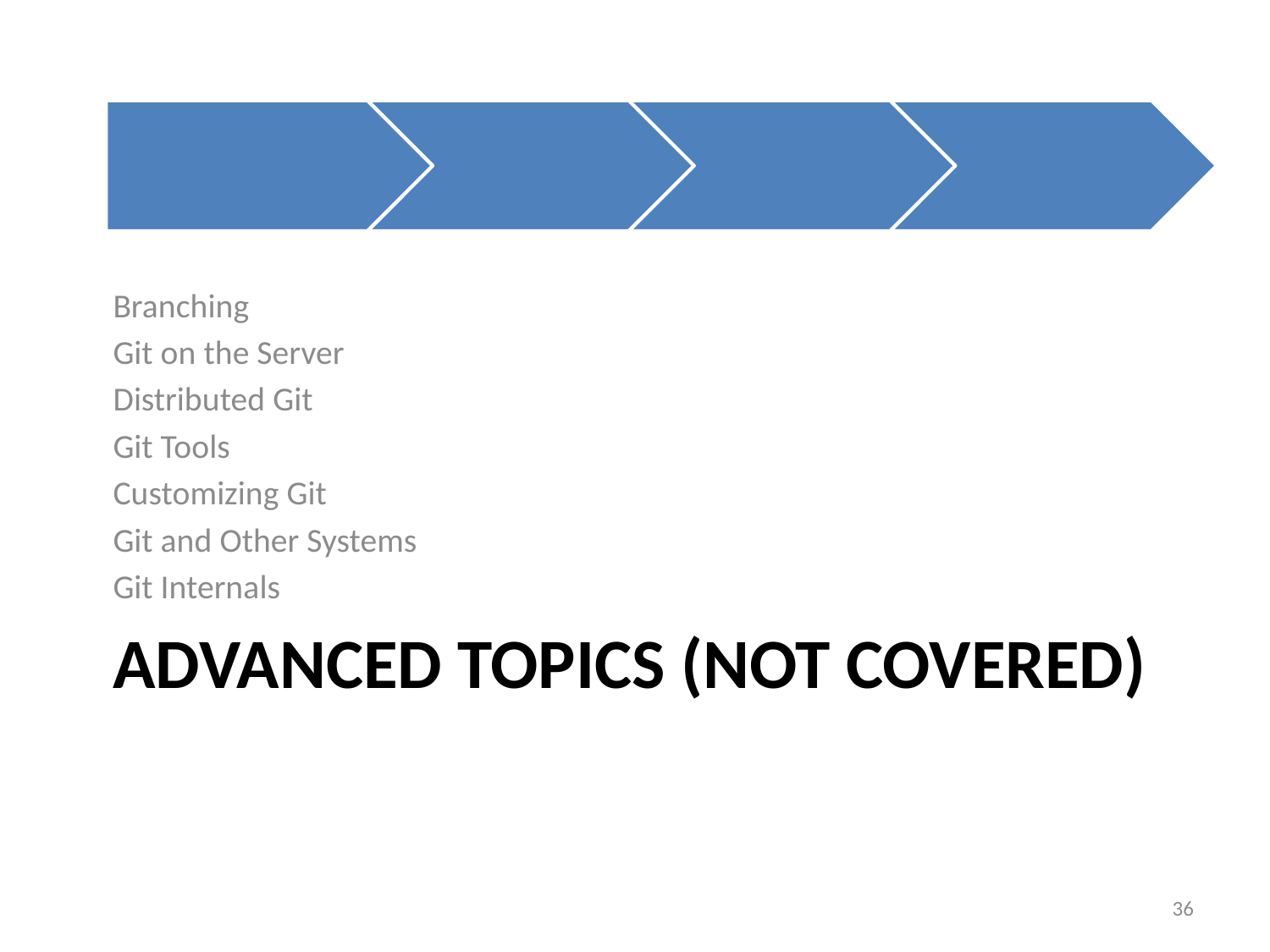

Branching
Git on the Server
Distributed Git
Git Tools
Customizing Git
Git and Other Systems
Git Internals
# Advanced topics (NOT COVERED)
36